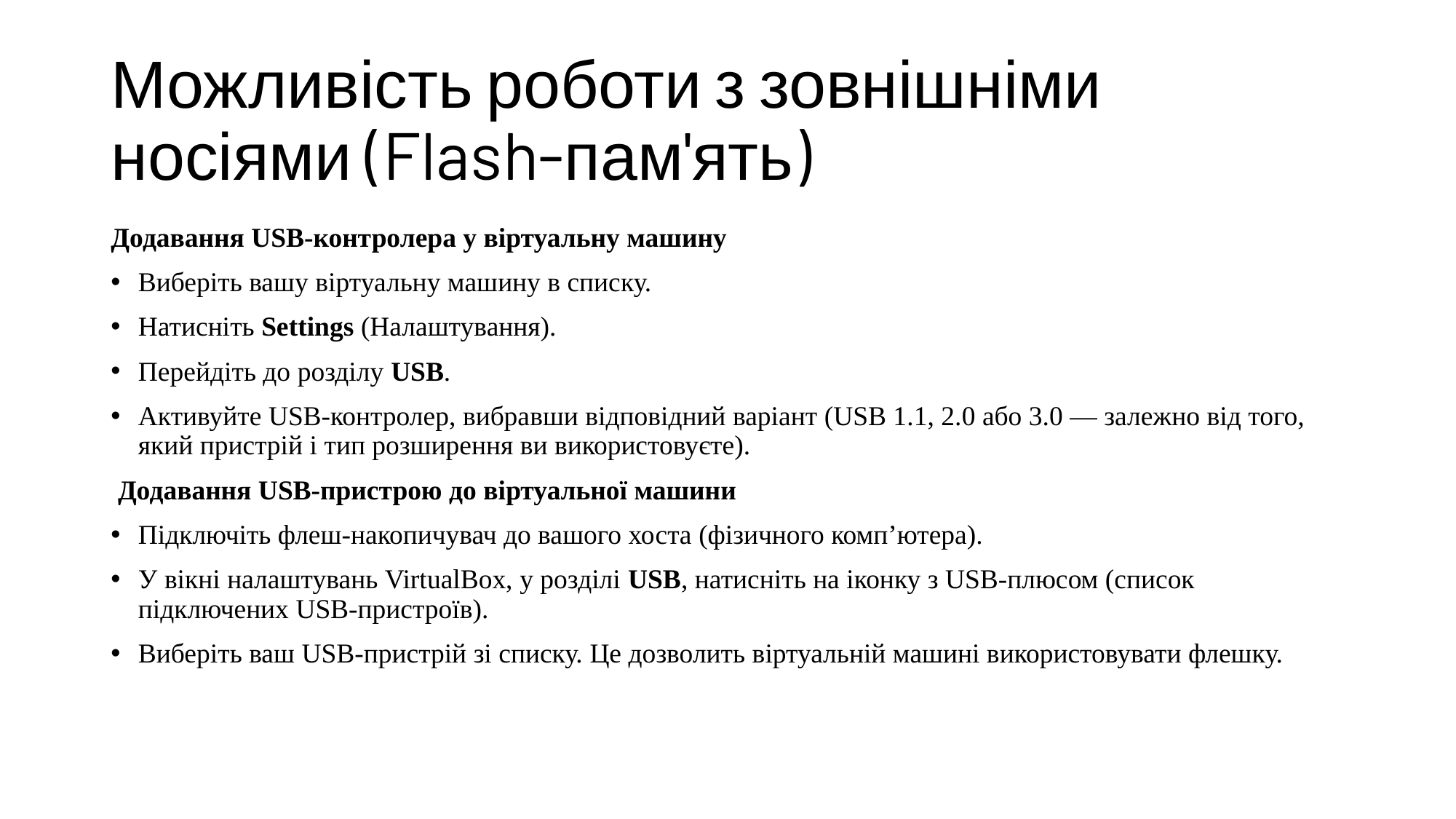

# Можливість роботи з зовнішніми носіями (Flash-пам'ять)
Додавання USB-контролера у віртуальну машину
Виберіть вашу віртуальну машину в списку.
Натисніть Settings (Налаштування).
Перейдіть до розділу USB.
Активуйте USB-контролер, вибравши відповідний варіант (USB 1.1, 2.0 або 3.0 — залежно від того, який пристрій і тип розширення ви використовуєте).
 Додавання USB-пристрою до віртуальної машини
Підключіть флеш-накопичувач до вашого хоста (фізичного комп’ютера).
У вікні налаштувань VirtualBox, у розділі USB, натисніть на іконку з USB-плюсом (список підключених USB-пристроїв).
Виберіть ваш USB-пристрій зі списку. Це дозволить віртуальній машині використовувати флешку.